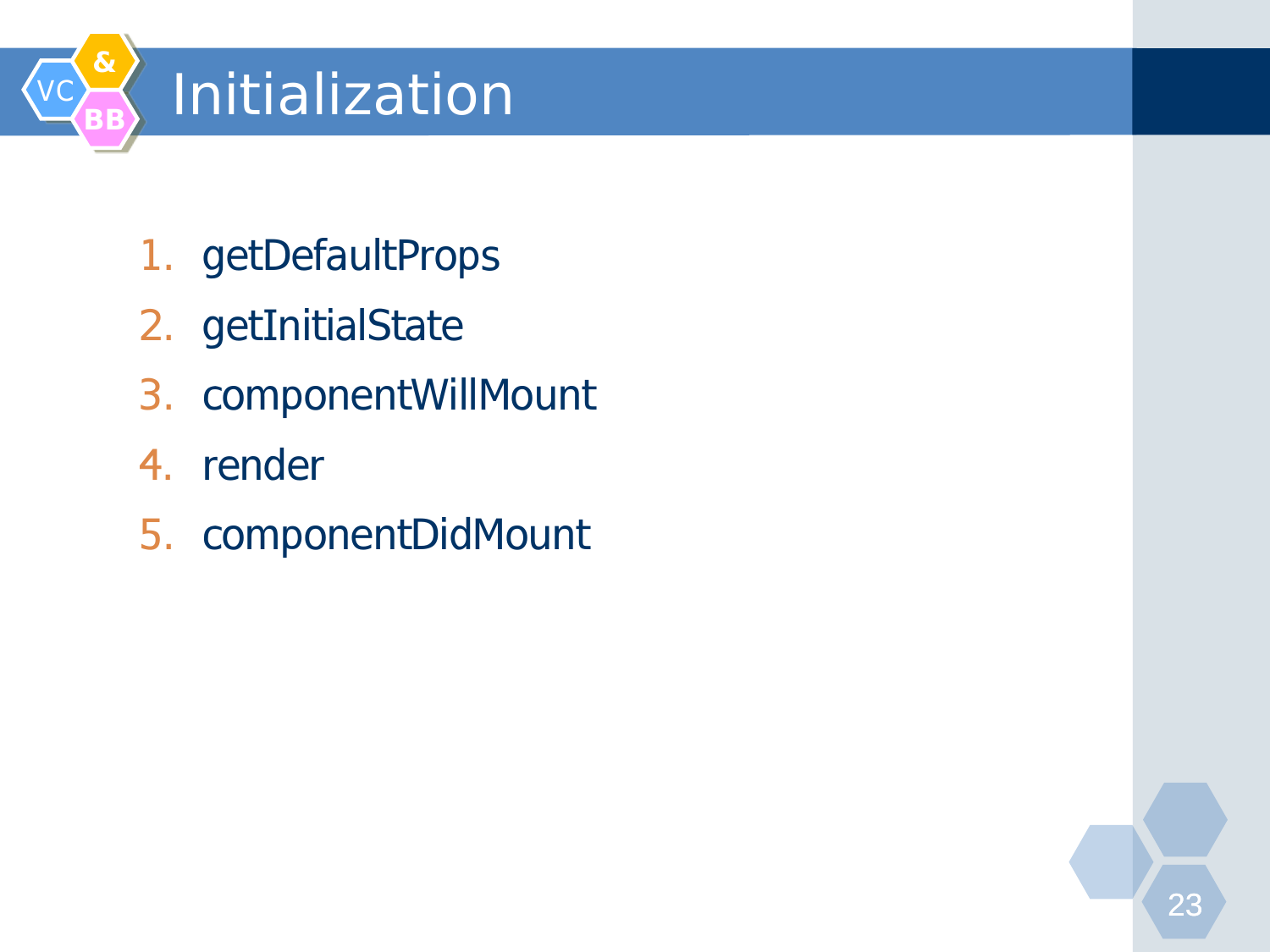

# Initialization
getDefaultProps
getInitialState
componentWillMount
render
componentDidMount